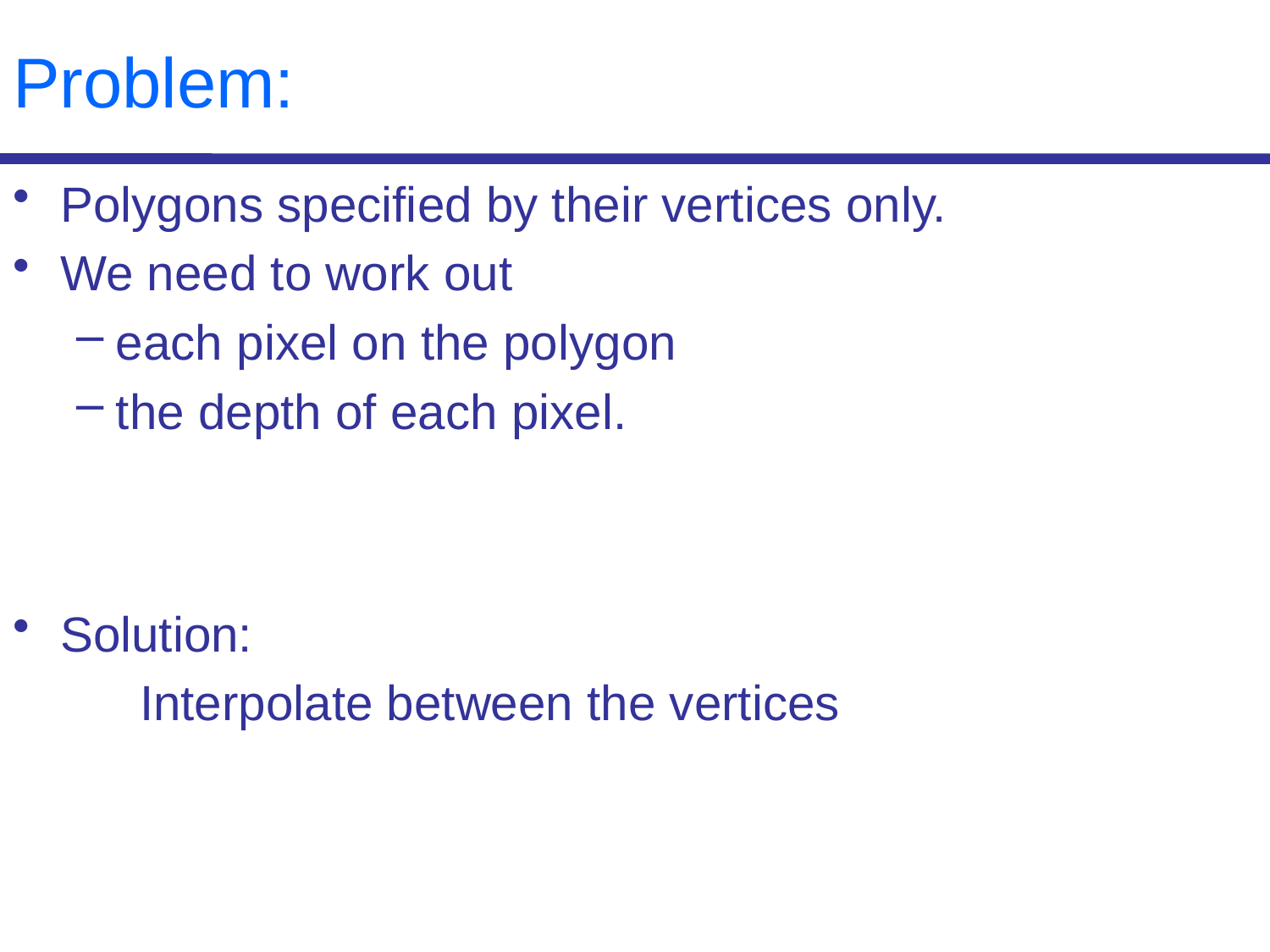

# Problem:
Polygons specified by their vertices only.
We need to work out
each pixel on the polygon
the depth of each pixel.

Solution:
	Interpolate between the vertices